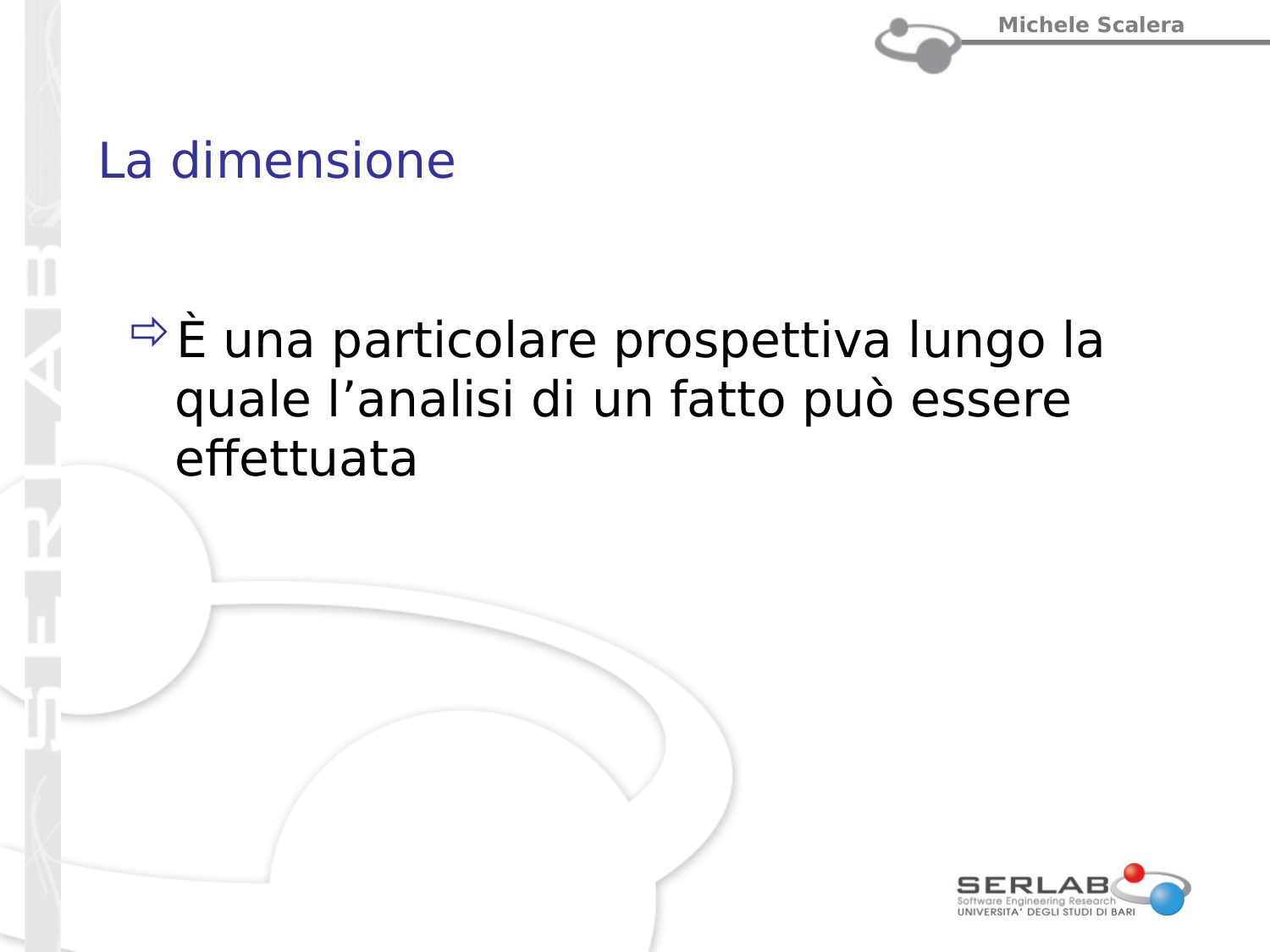

# La dimensione

È una particolare prospettiva lungo la quale l’analisi di un fatto può essere effettuata